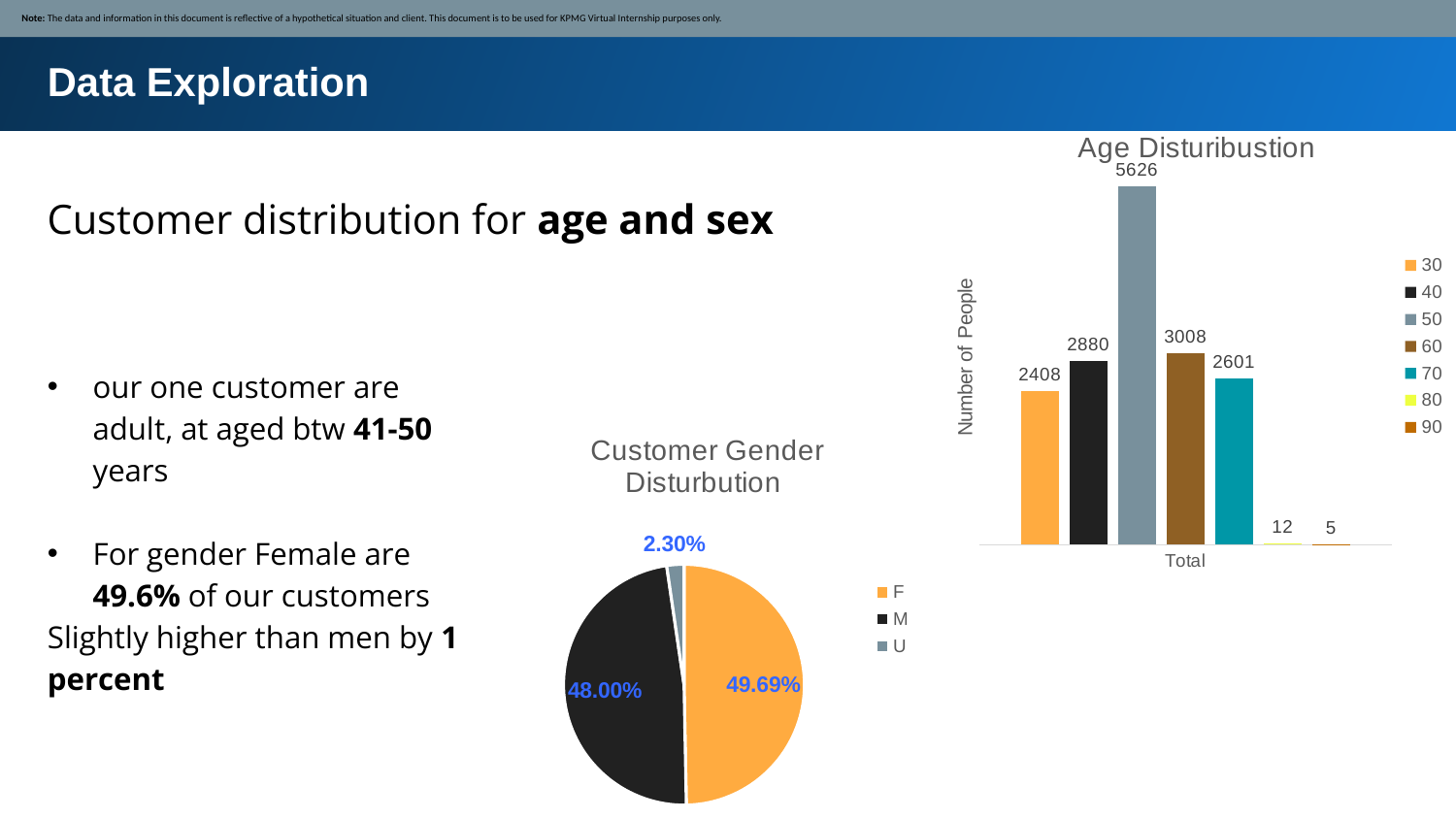

Note: The data and information in this document is reflective of a hypothetical situation and client. This document is to be used for KPMG Virtual Internship purposes only.
Data Exploration

### Chart

| Category |
|---|

### Chart: Age Disturibustion

| Category | 30 | 40 | 50 | 60 | 70 | 80 | 90 |
|---|---|---|---|---|---|---|---|
| Total | 2408.0 | 2880.0 | 5626.0 | 3008.0 | 2601.0 | 12.0 | 5.0 |
Customer distribution for age and sex
our one customer are adult, at aged btw 41-50 years

For gender Female are 49.6% of our customers
Slightly higher than men by 1 percent

### Chart: Customer Gender Disturbution

| Category | Total |
|---|---|
| F | 0.4969303423848878 |
| M | 0.480047225501771 |
| U | 0.023022432113341203 |